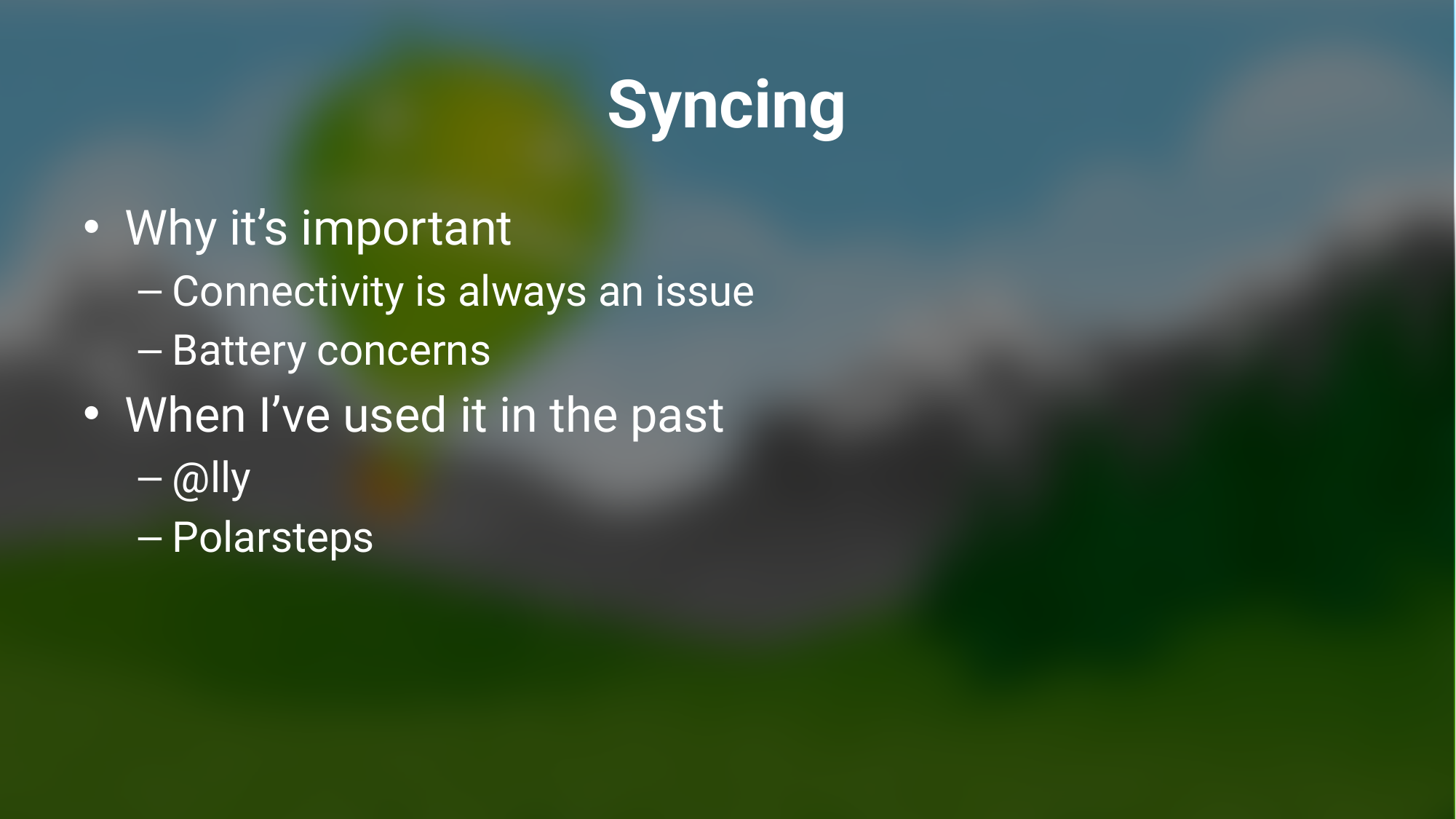

# Syncing
Why it’s important
Connectivity is always an issue
Battery concerns
When I’ve used it in the past
@lly
Polarsteps